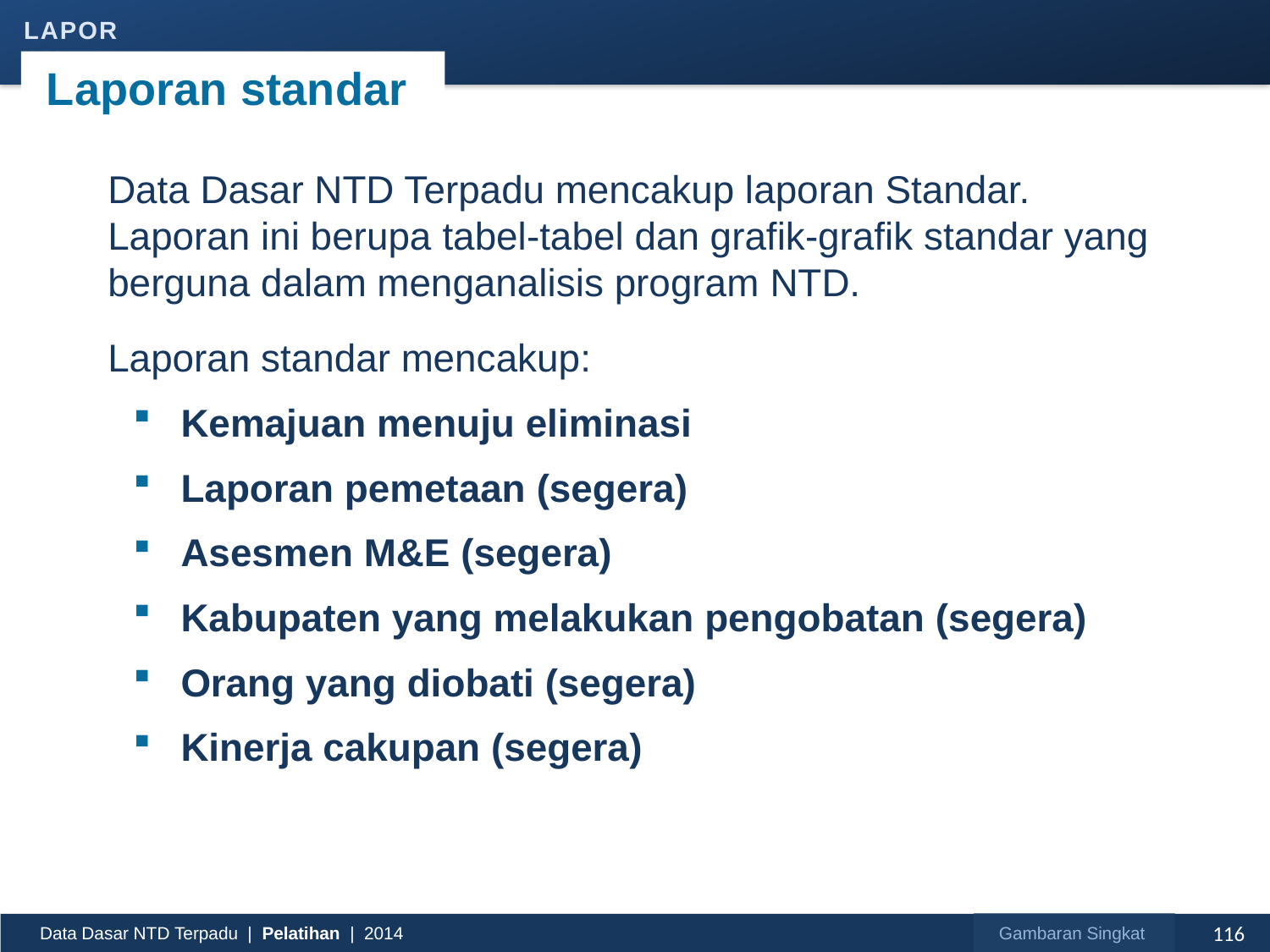

laporan
# Laporan standar
Data Dasar NTD Terpadu mencakup laporan Standar. Laporan ini berupa tabel-tabel dan grafik-grafik standar yang berguna dalam menganalisis program NTD.
Laporan standar mencakup:
Kemajuan menuju eliminasi
Laporan pemetaan (segera)
Asesmen M&E (segera)
Kabupaten yang melakukan pengobatan (segera)
Orang yang diobati (segera)
Kinerja cakupan (segera)